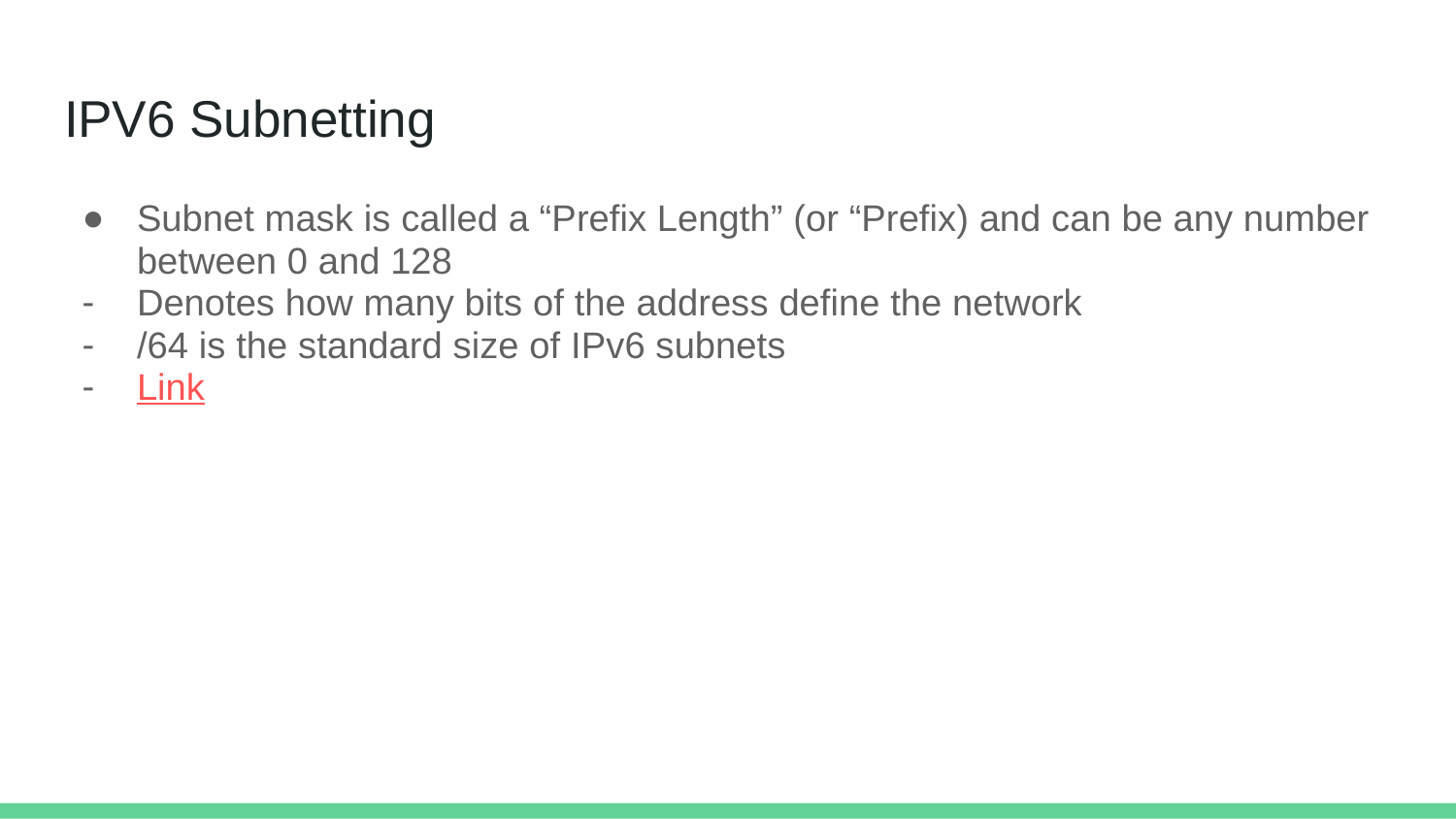

# IPV6 Subnetting
Subnet mask is called a “Prefix Length” (or “Prefix) and can be any number between 0 and 128
Denotes how many bits of the address define the network
/64 is the standard size of IPv6 subnets
Link